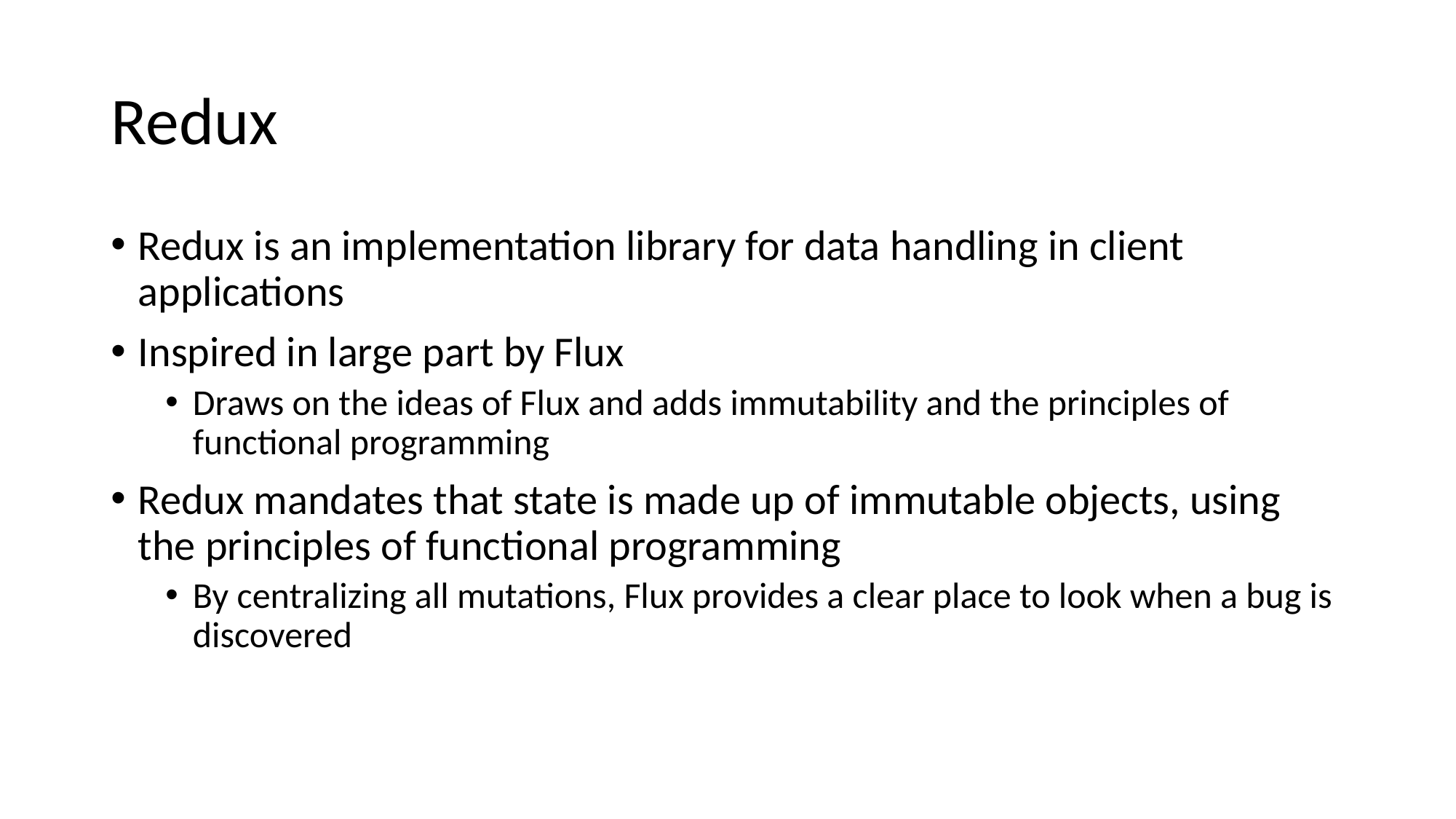

# Redux
Redux is an implementation library for data handling in client applications
Inspired in large part by Flux
Draws on the ideas of Flux and adds immutability and the principles of functional programming
Redux mandates that state is made up of immutable objects, using the principles of functional programming
By centralizing all mutations, Flux provides a clear place to look when a bug is discovered